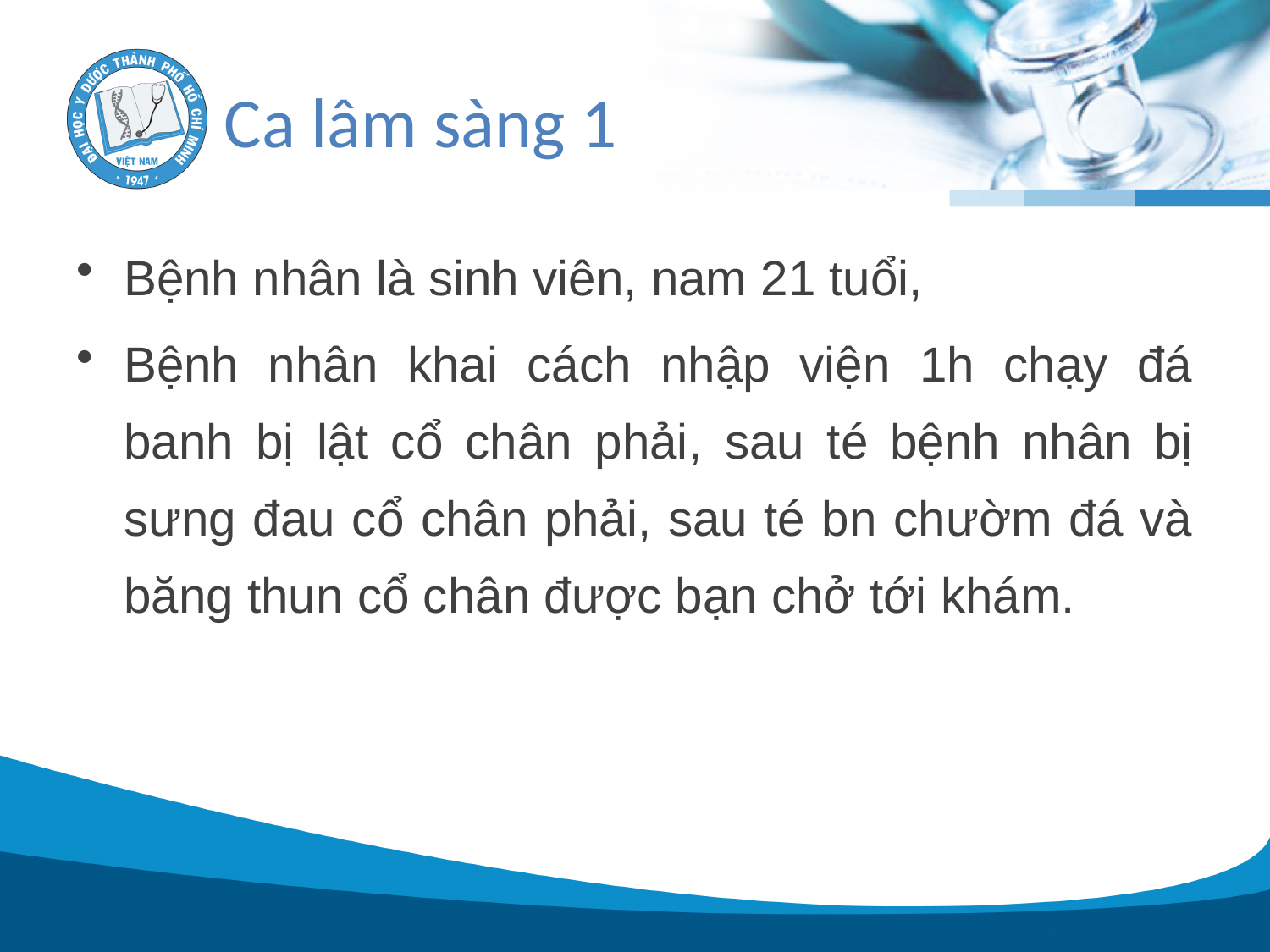

# Ca lâm sàng 1
Bệnh nhân là sinh viên, nam 21 tuổi,
Bệnh nhân khai cách nhập viện 1h chạy đá banh bị lật cổ chân phải, sau té bệnh nhân bị sưng đau cổ chân phải, sau té bn chườm đá và băng thun cổ chân được bạn chở tới khám.